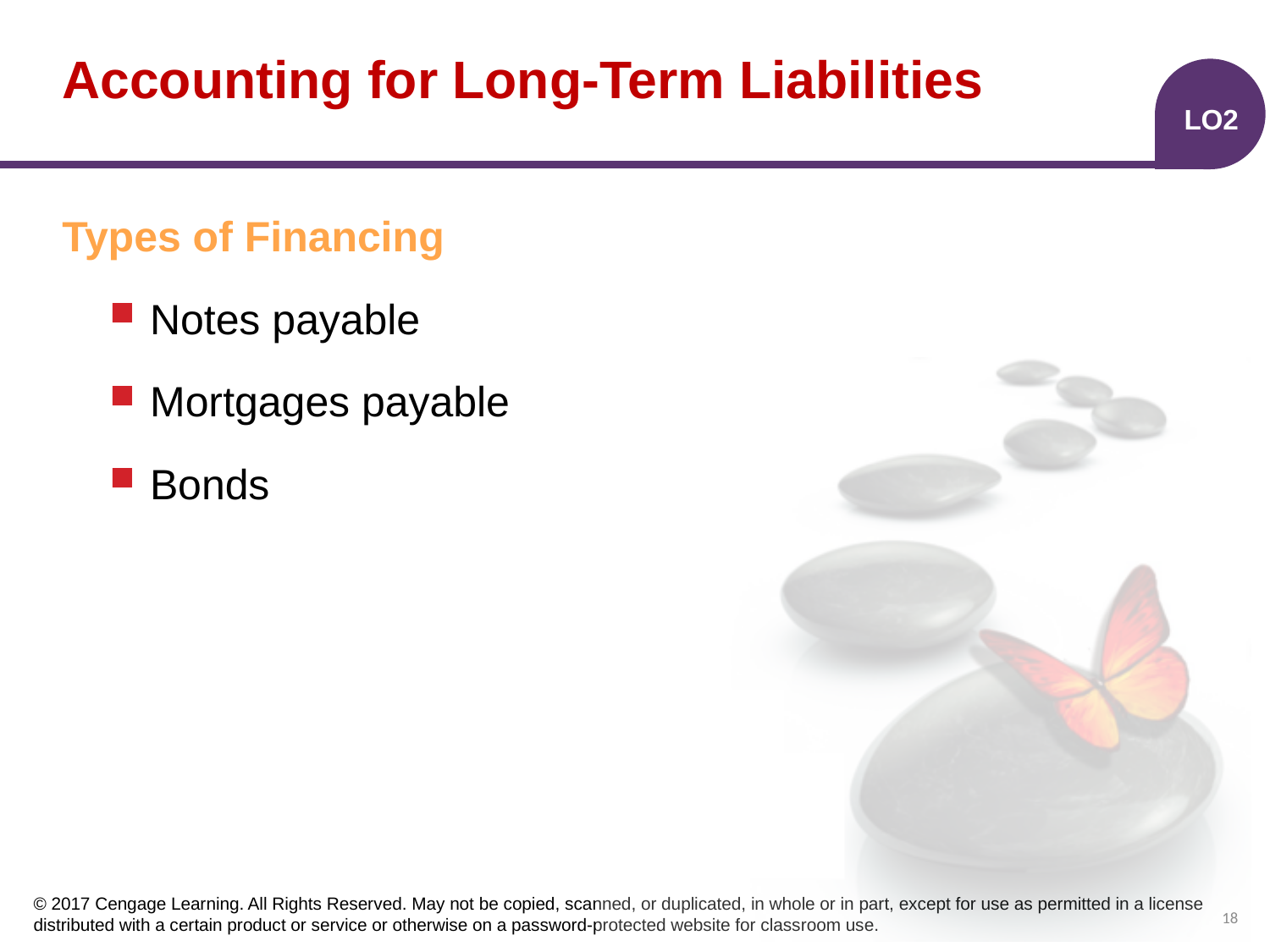

# Accounting for Long-Term Liabilities
LO2
Types of Financing
Notes payable
Mortgages payable
Bonds

18